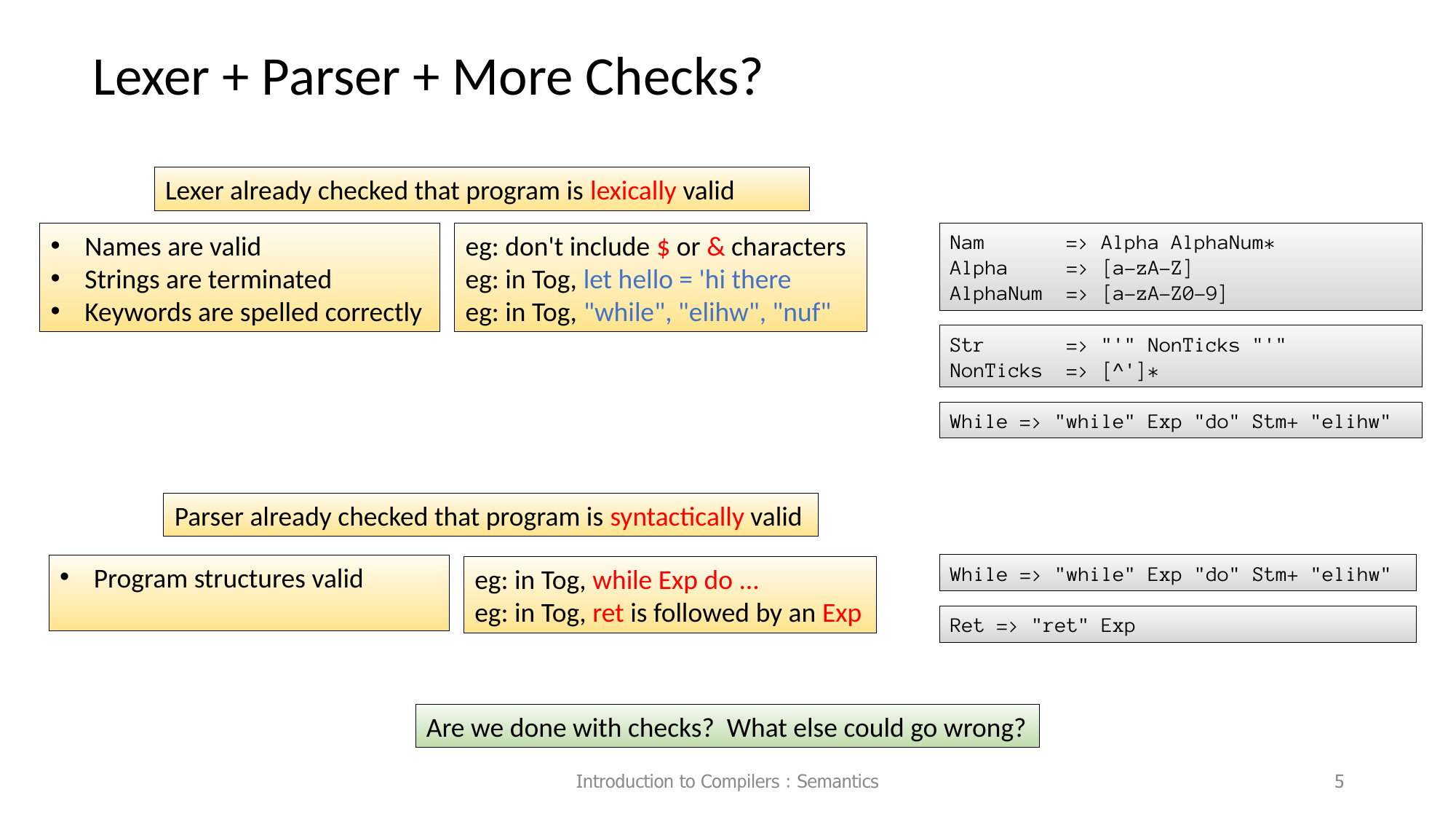

Lexer + Parser + More Checks?
Lexer already checked that program is lexically valid
Names are valid
Strings are terminated
Keywords are spelled correctly
eg: don't include $ or & characters
eg: in Tog, let hello = 'hi there
eg: in Tog, "while", "elihw", "nuf"
Nam       => Alpha AlphaNum*
Alpha     => [a-zA-Z]
AlphaNum  => [a-zA-Z0-9]
Str       => "'" NonTicks "'"
NonTicks  => [^']*
While => "while" Exp "do" Stm+ "elihw"
Parser already checked that program is syntactically valid
While => "while" Exp "do" Stm+ "elihw"
Program structures valid

eg: in Tog, while Exp do ...
eg: in Tog, ret is followed by an Exp
Ret => "ret" Exp
Are we done with checks?  What else could go wrong?
Introduction to Compilers : Semantics
5